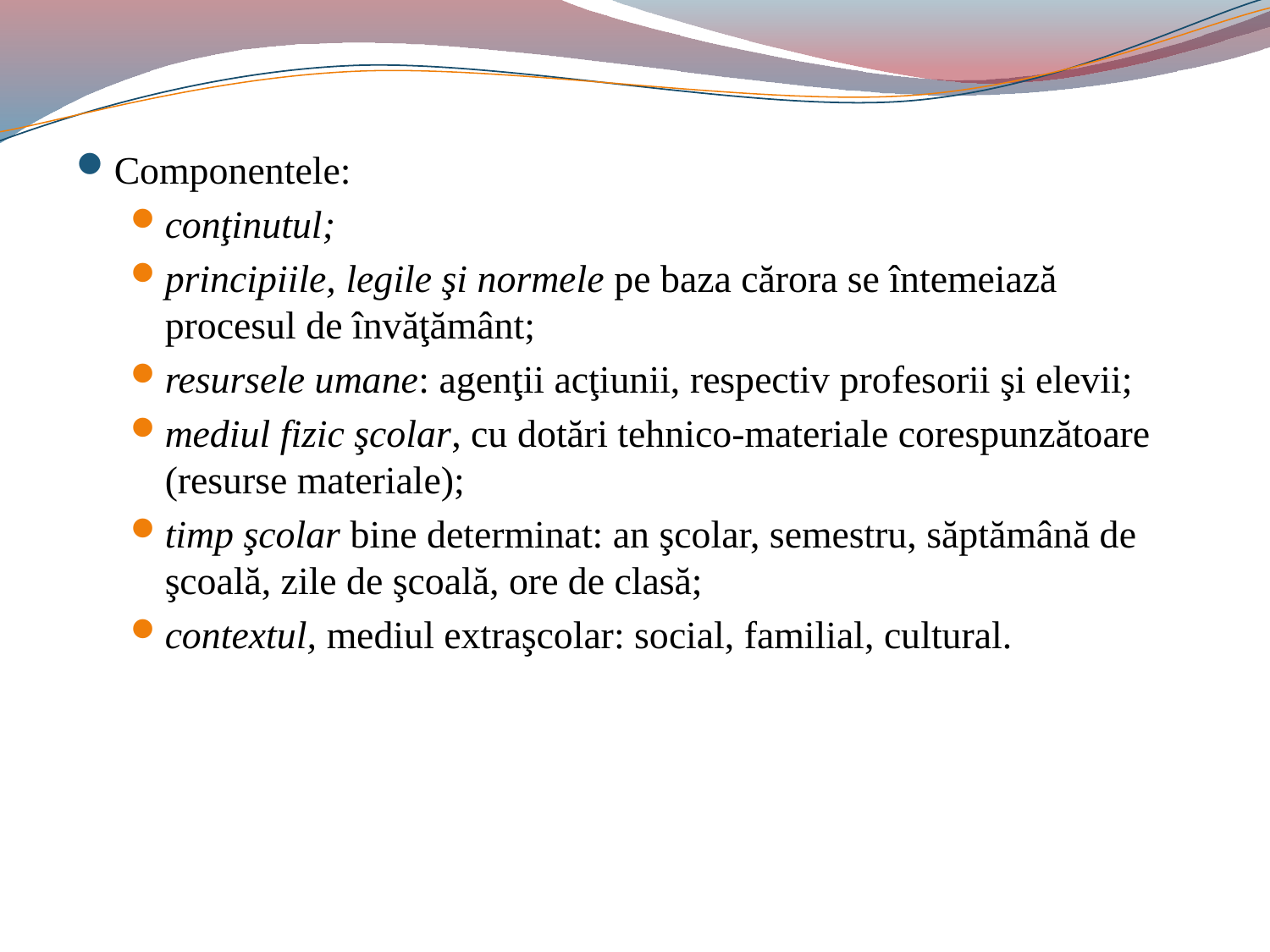

#
Componentele:
conţinutul;
principiile, legile şi normele pe baza cărora se întemeiază procesul de învăţământ;
resursele umane: agenţii acţiunii, respectiv profesorii şi elevii;
mediul fizic şcolar, cu dotări tehnico-materiale corespunzătoare (resurse materiale);
timp şcolar bine determinat: an şcolar, semestru, săptămână de şcoală, zile de şcoală, ore de clasă;
contextul, mediul extraşcolar: social, familial, cultural.